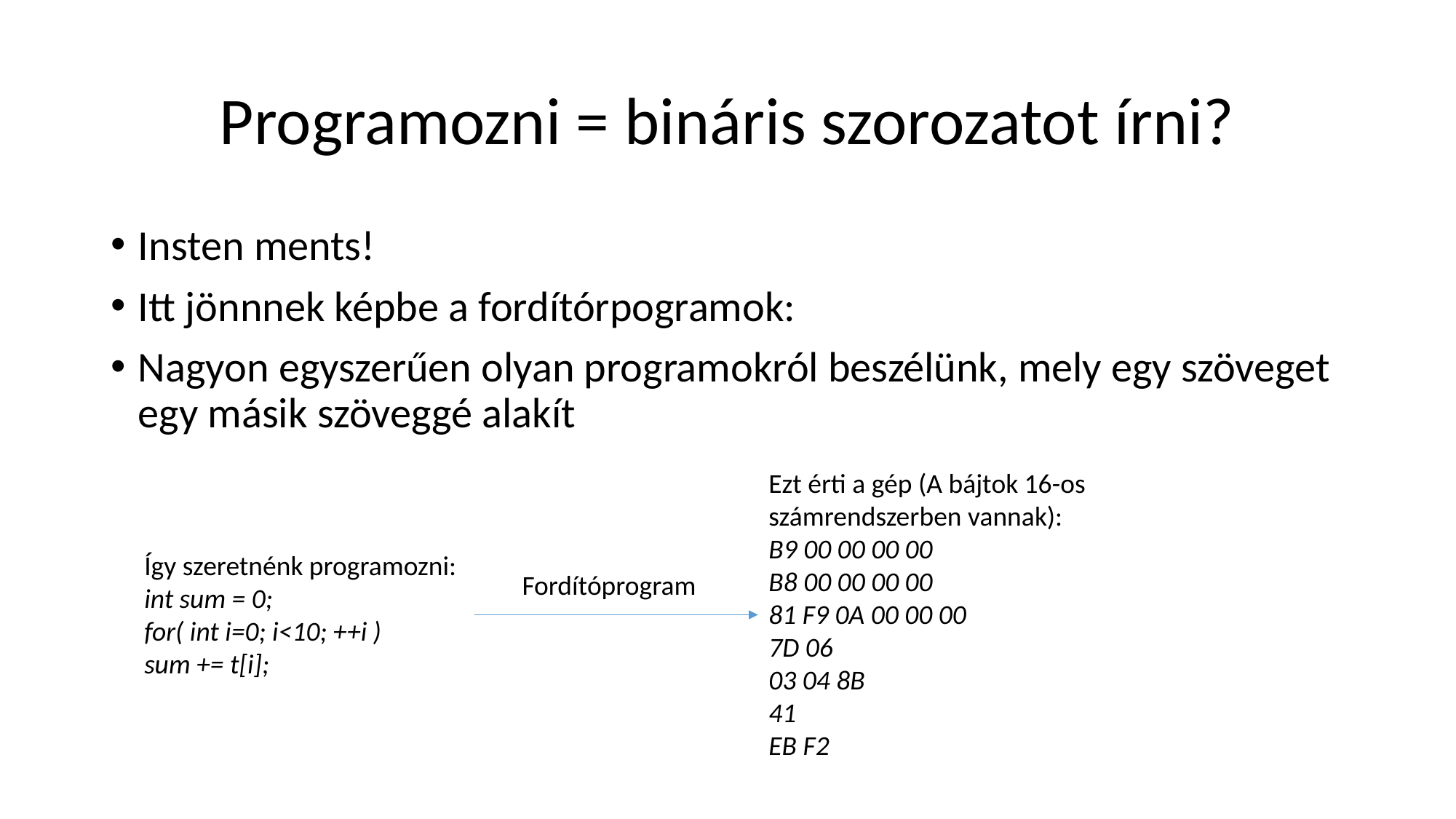

# Programozni = bináris szorozatot írni?
Insten ments!
Itt jönnnek képbe a fordítórpogramok:
Nagyon egyszerűen olyan programokról beszélünk, mely egy szöveget egy másik szöveggé alakít

Ezt érti a gép (A bájtok 16-os számrendszerben vannak):
B9 00 00 00 00
B8 00 00 00 00
81 F9 0A 00 00 00
7D 06
03 04 8B
41
EB F2
Így szeretnénk programozni:
int sum = 0;
for( int i=0; i<10; ++i )
sum += t[i];
Fordítóprogram